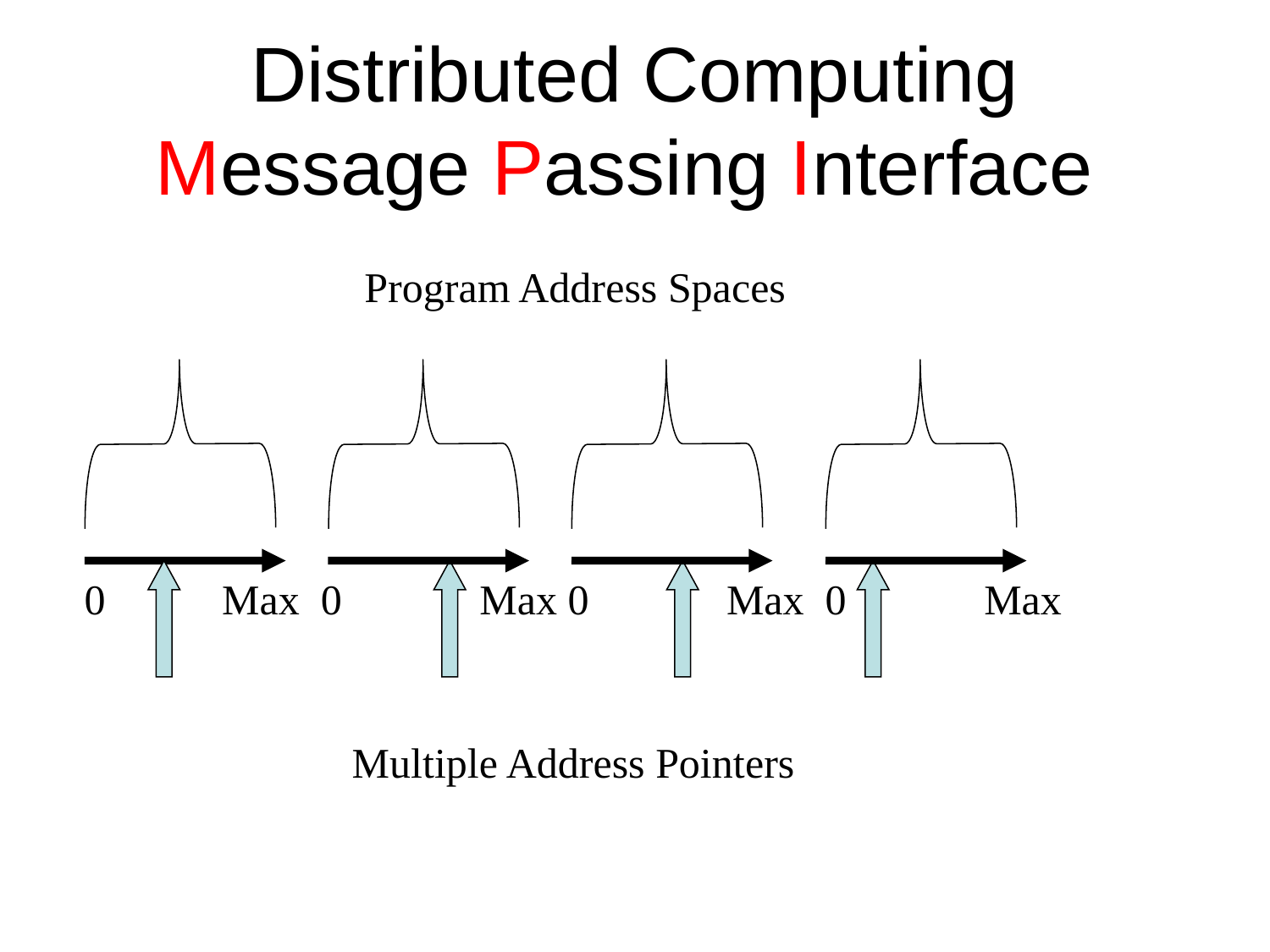

# Distributed Computing Message Passing Interface
Program Address Spaces

0           Max  0             Max 0             Max  0             Max
Multiple Address Pointers